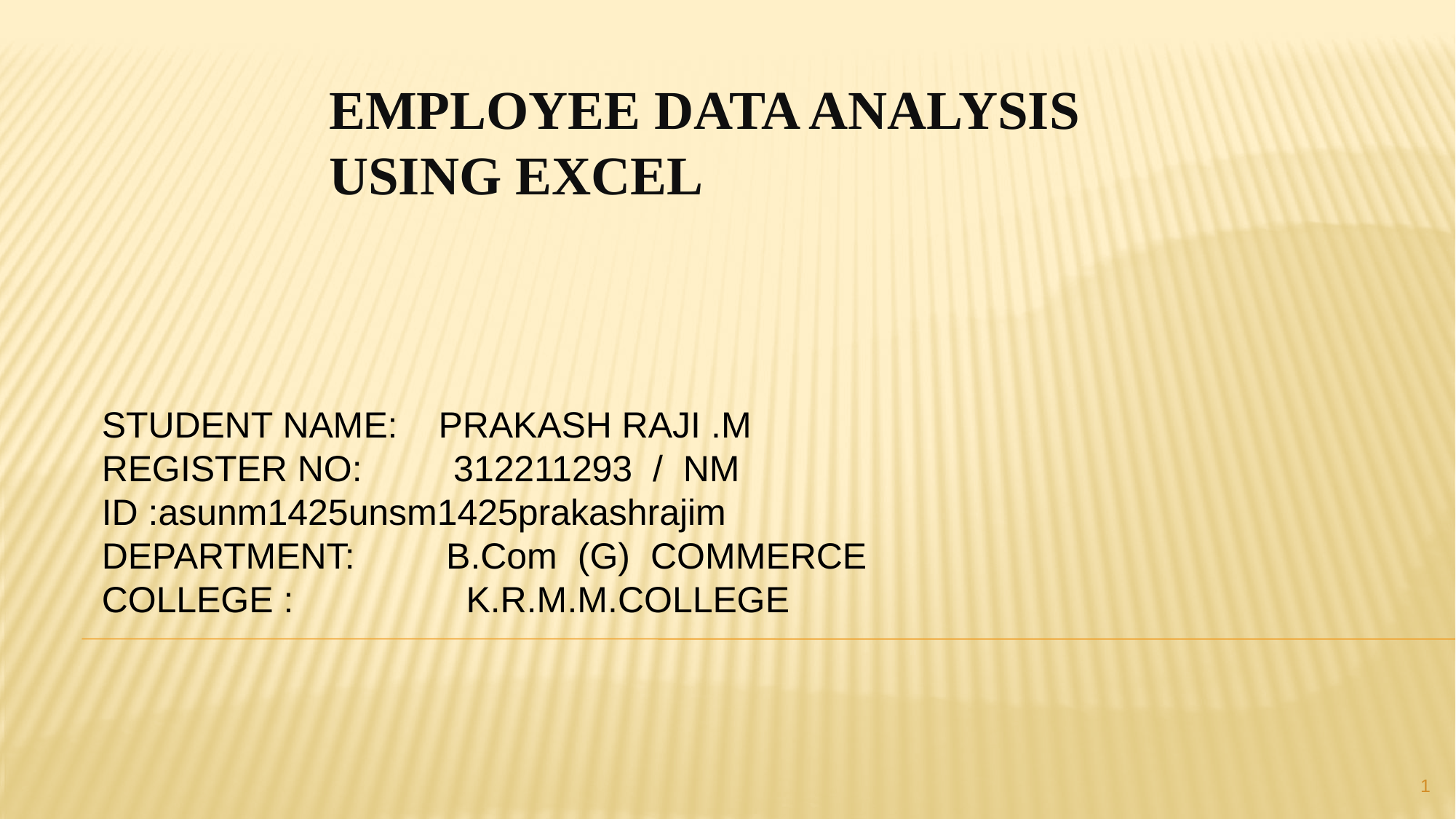

# Employee Data Analysis using Excel
STUDENT NAME:    PRAKASH RAJI .M
REGISTER NO:         312211293  /  NM ID :asunm1425unsm1425prakashrajim
DEPARTMENT:         B.Com  (G)  COMMERCE
COLLEGE :                 K.R.M.M.COLLEGE

1